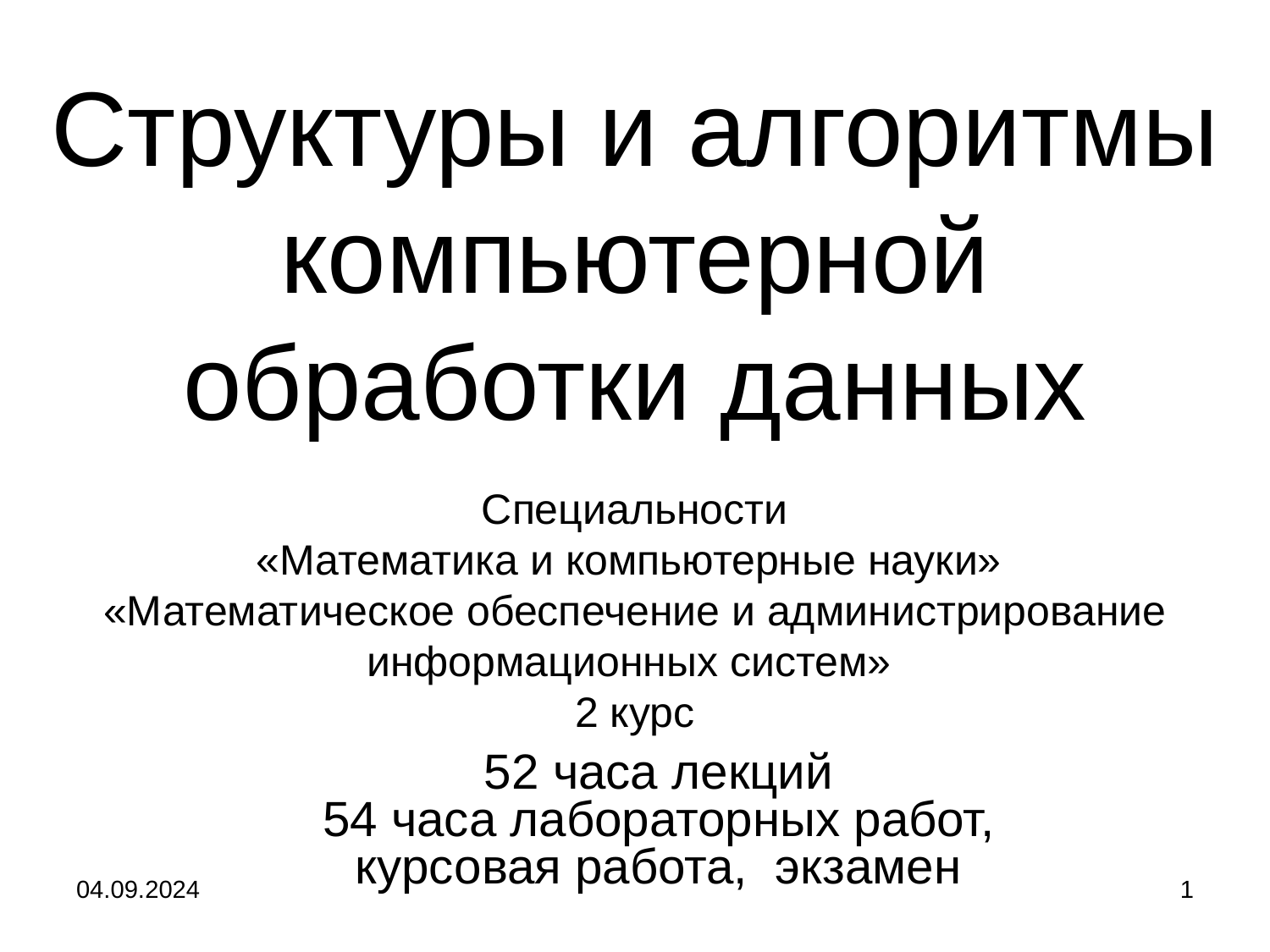

# Структуры и алгоритмы компьютерной обработки данных
Специальности
«Математика и компьютерные науки»
«Математическое обеспечение и администрирование информационных систем»
2 курс
52 часа лекций
54 часа лабораторных работ, курсовая работа,  экзамен
04.09.2024
1